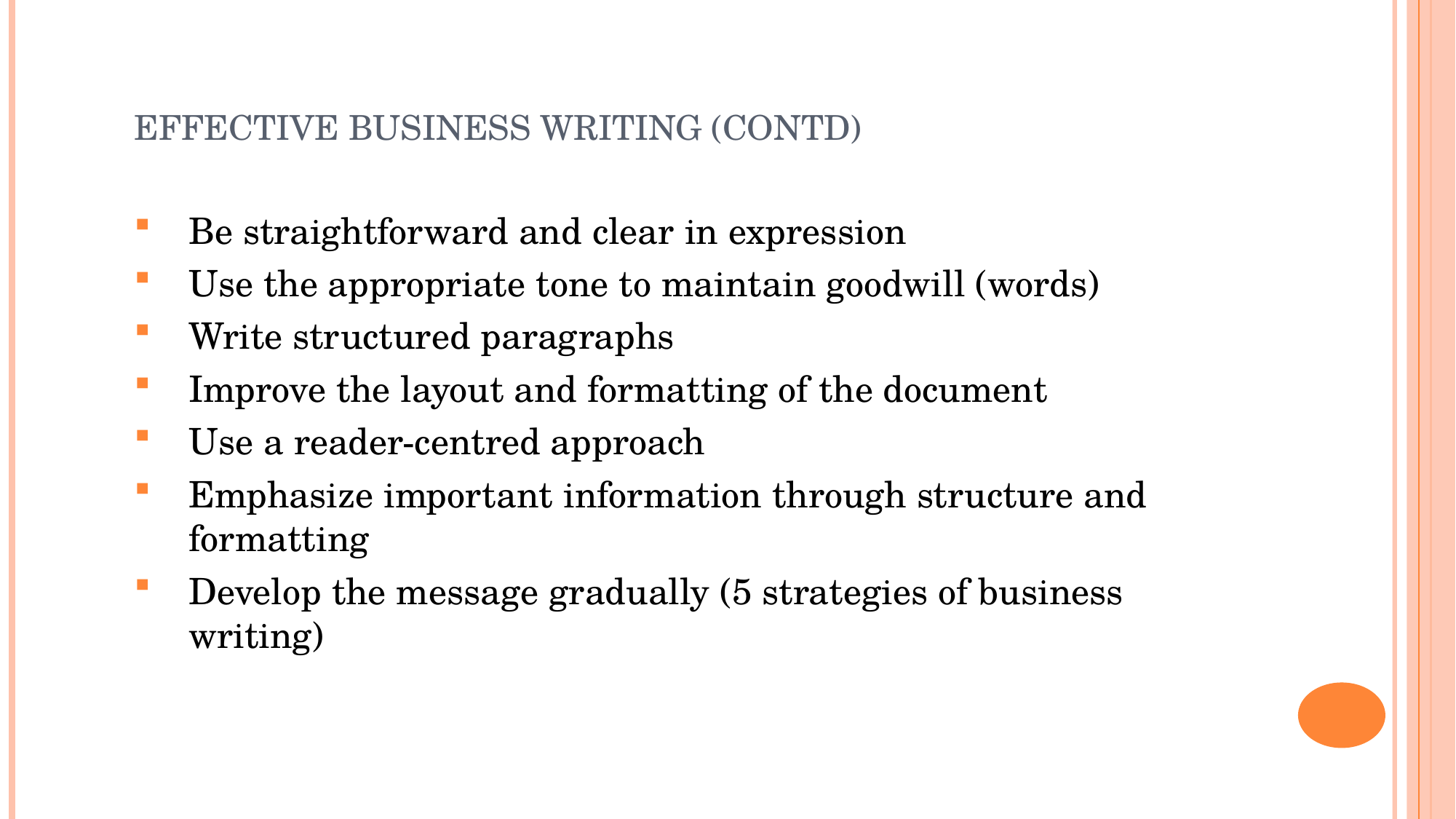

# Effective Business Writing (Contd)
Be straightforward and clear in expression
Use the appropriate tone to maintain goodwill (words)
Write structured paragraphs
Improve the layout and formatting of the document
Use a reader-centred approach
Emphasize important information through structure and formatting
Develop the message gradually (5 strategies of business writing)